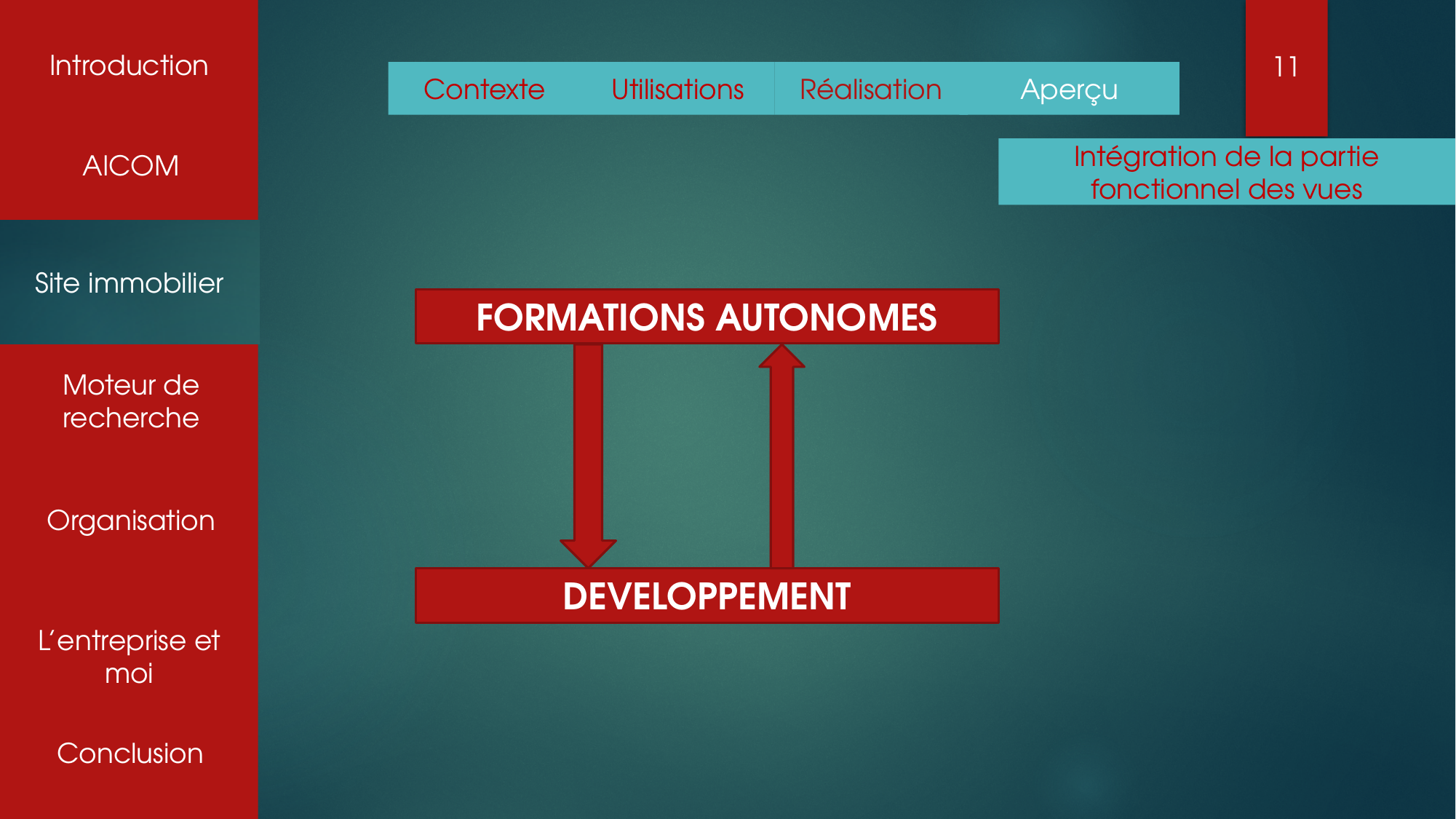

Introduction
11
Contexte
Utilisations
Réalisation
Aperçu
AICOM
Intégration de la partie fonctionnel des vues
Site immobilier
FORMATIONS AUTONOMES
Moteur de recherche

Organisation
DEVELOPPEMENT
L’entreprise et moi
Conclusion